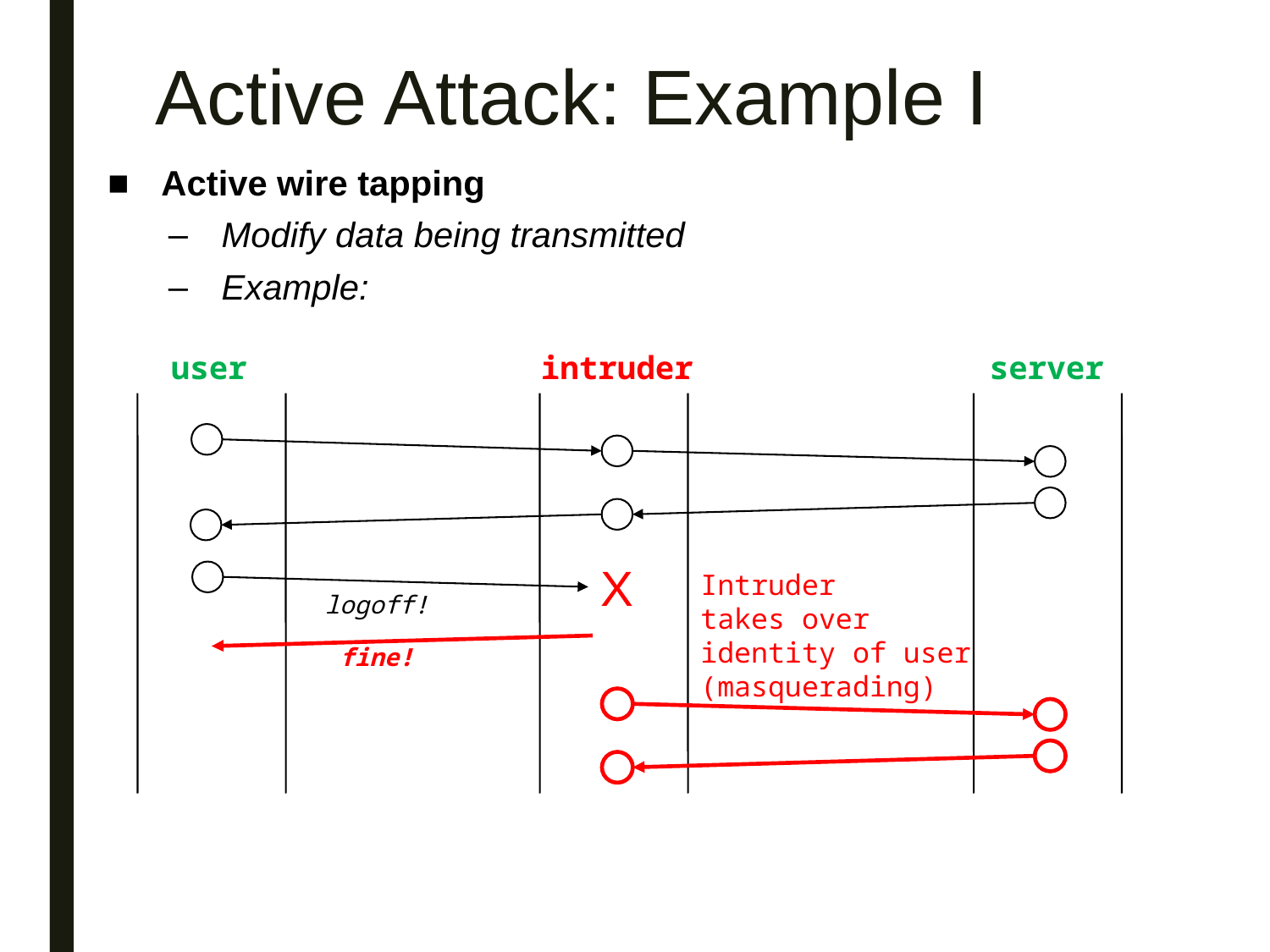

# Active Attack: Example I
Active wire tapping
Modify data being transmitted
Example:
user
intruder
server

X

logoff!
Intruder
takes over
identity of user
(masquerading)

fine!